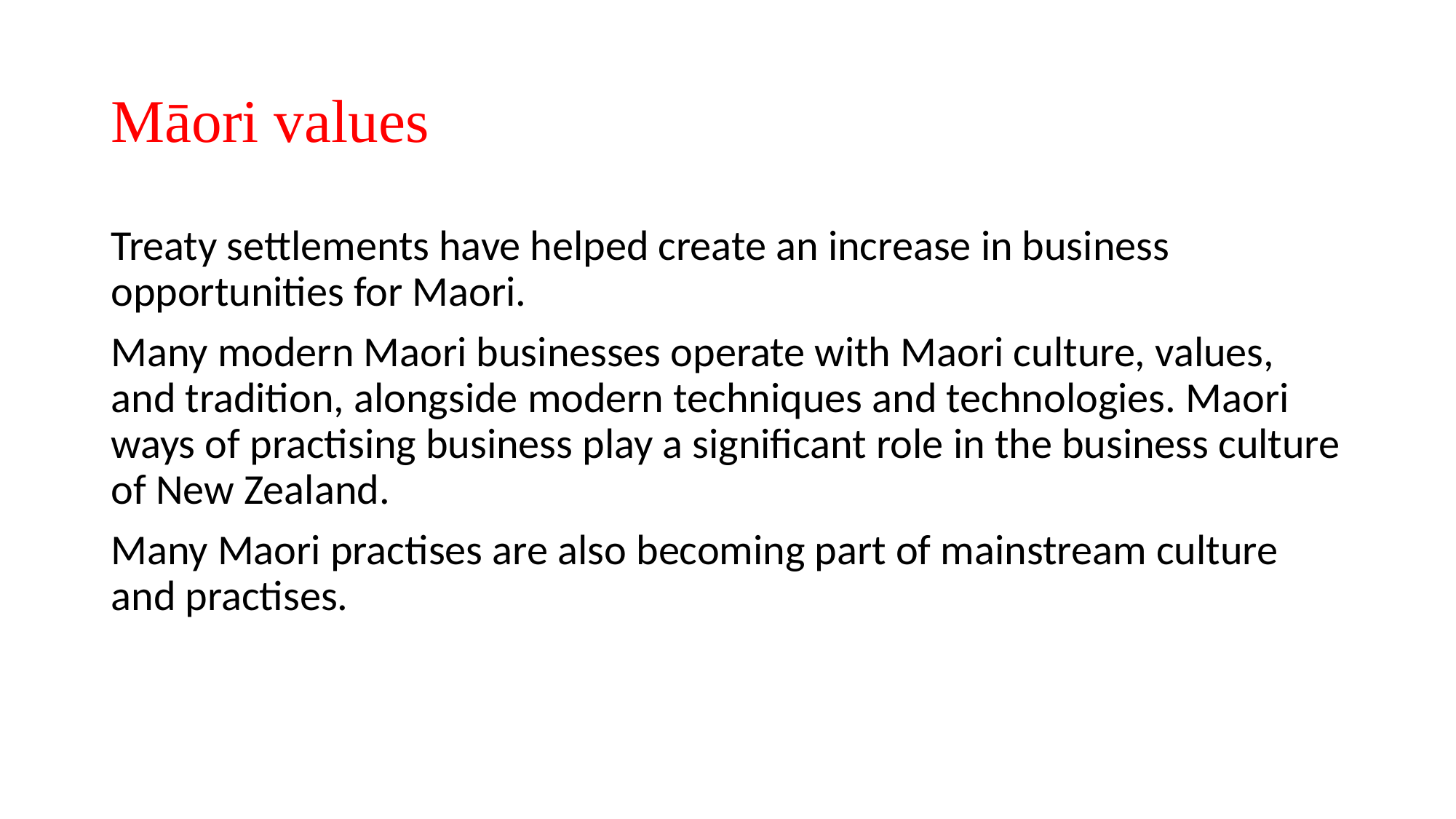

# Māori values
Treaty settlements have helped create an increase in business opportunities for Maori.
Many modern Maori businesses operate with Maori culture, values, and tradition, alongside modern techniques and technologies. Maori ways of practising business play a significant role in the business culture of New Zealand.
Many Maori practises are also becoming part of mainstream culture and practises.